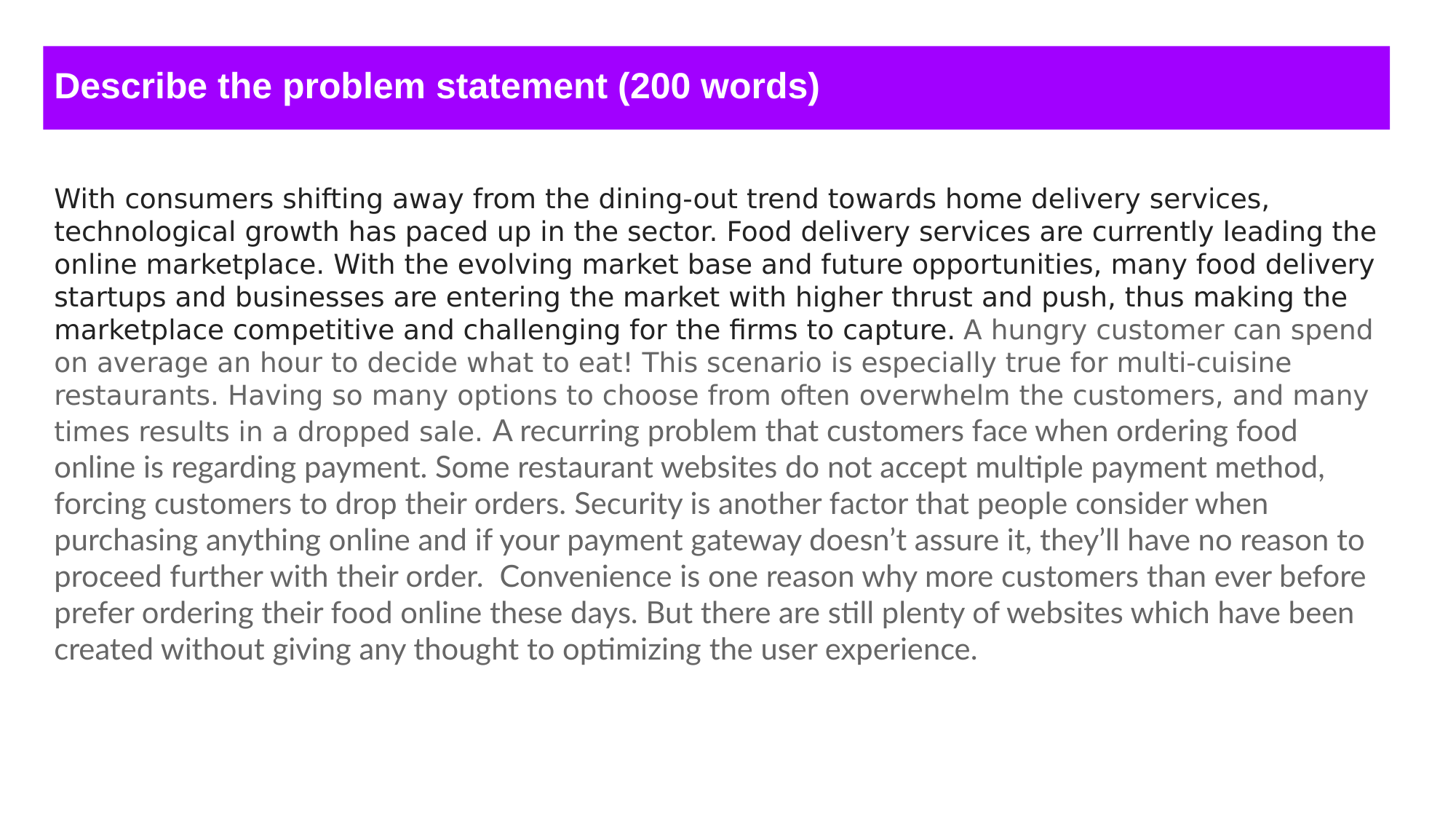

Describe the problem statement (200 words)
With consumers shifting away from the dining-out trend towards home delivery services, technological growth has paced up in the sector. Food delivery services are currently leading the online marketplace. With the evolving market base and future opportunities, many food delivery startups and businesses are entering the market with higher thrust and push, thus making the marketplace competitive and challenging for the firms to capture. A hungry customer can spend on average an hour to decide what to eat! This scenario is especially true for multi-cuisine restaurants. Having so many options to choose from often overwhelm the customers, and many times results in a dropped sale. A recurring problem that customers face when ordering food online is regarding payment. Some restaurant websites do not accept multiple payment method, forcing customers to drop their orders. Security is another factor that people consider when purchasing anything online and if your payment gateway doesn’t assure it, they’ll have no reason to proceed further with their order.  Convenience is one reason why more customers than ever before prefer ordering their food online these days. But there are still plenty of websites which have been created without giving any thought to optimizing the user experience.